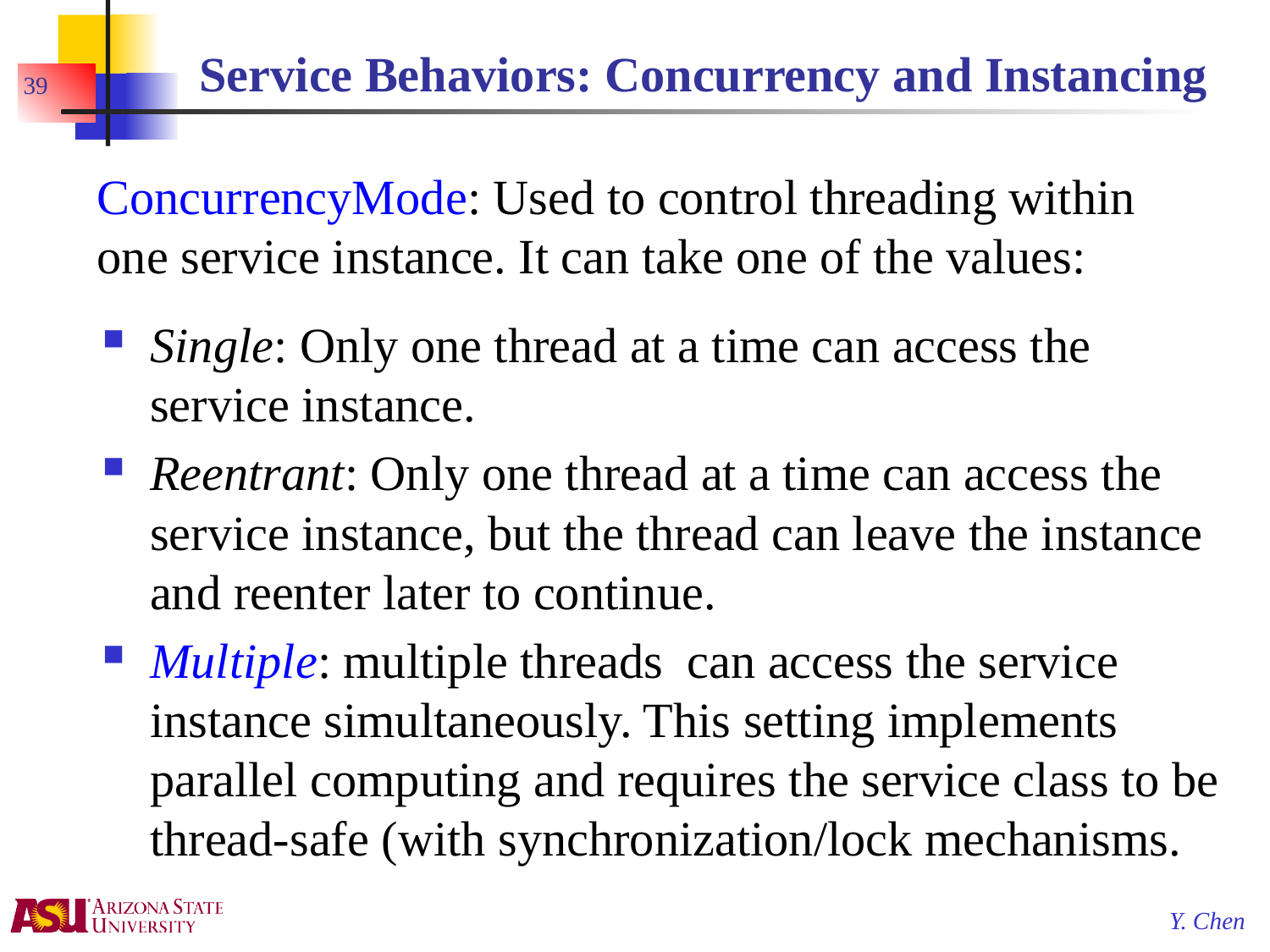

# Service Behaviors: Concurrency and Instancing
39
ConcurrencyMode: Used to control threading within one service instance. It can take one of the values:
Single: Only one thread at a time can access the service instance.
Reentrant: Only one thread at a time can access the service instance, but the thread can leave the instance and reenter later to continue.
Multiple: multiple threads  can access the service instance simultaneously. This setting implements parallel computing and requires the service class to be thread-safe (with synchronization/lock mechanisms.